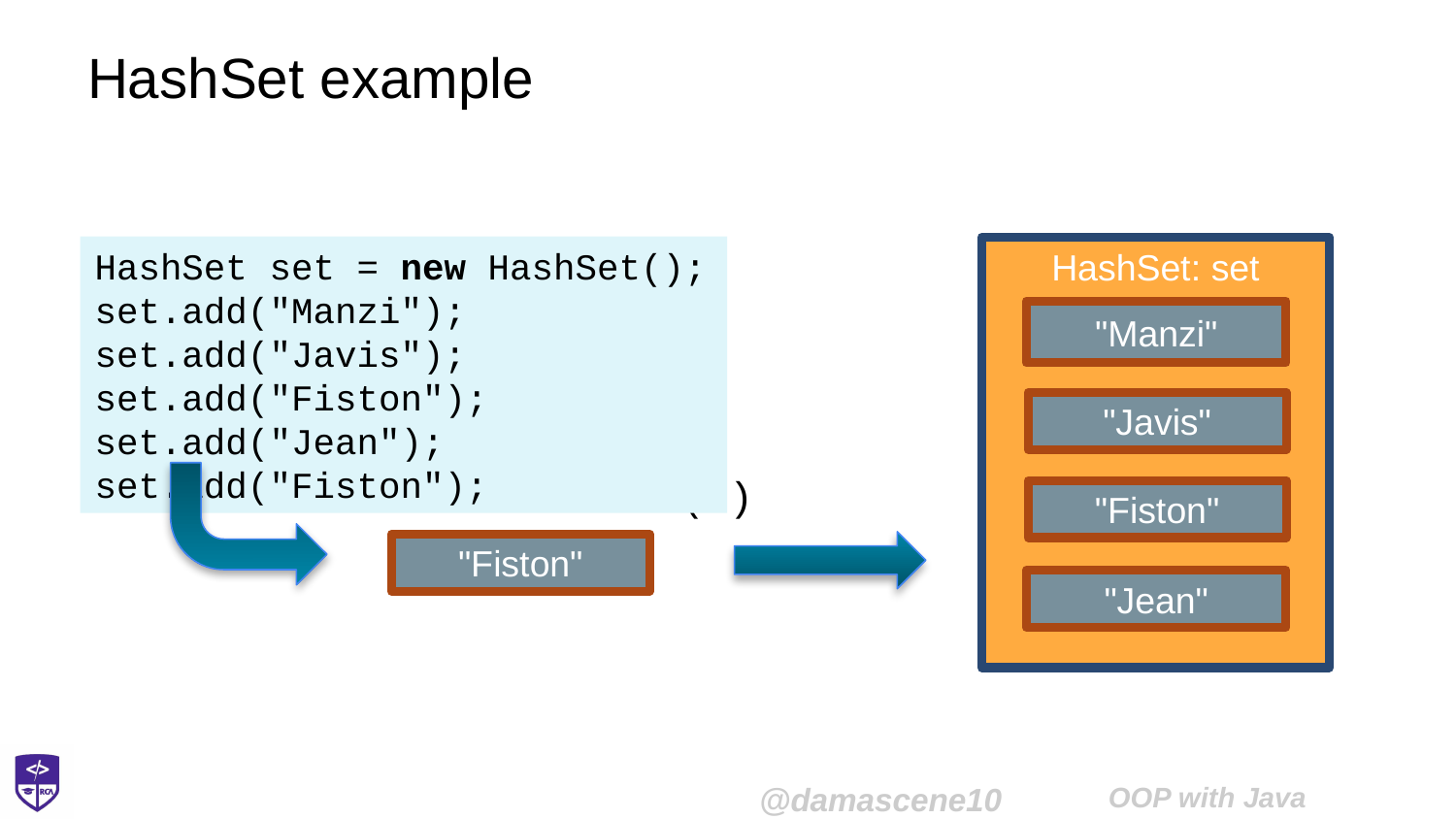

# HashSet example
HashSet set = new HashSet();
set.add("Manzi");
set.add("Javis");
set.add("Fiston");
set.add("Jean");
set.add("Fiston");
HashSet: set
"Manzi"
"Javis"

add(…)
"Fiston"

"Fiston"
"Jean"